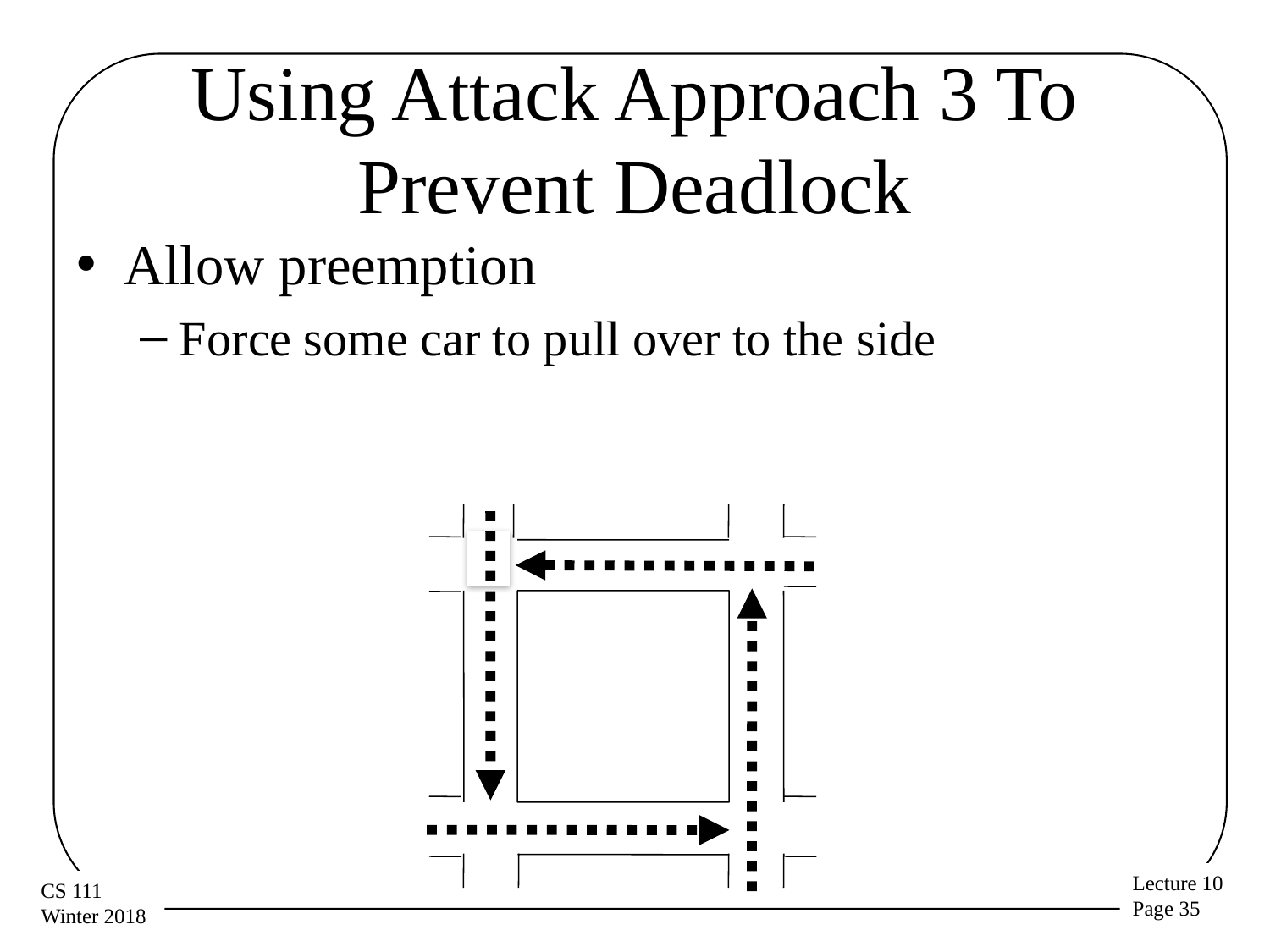

# Using Attack Approach 3 To Prevent Deadlock
Allow preemption
Force some car to pull over to the side